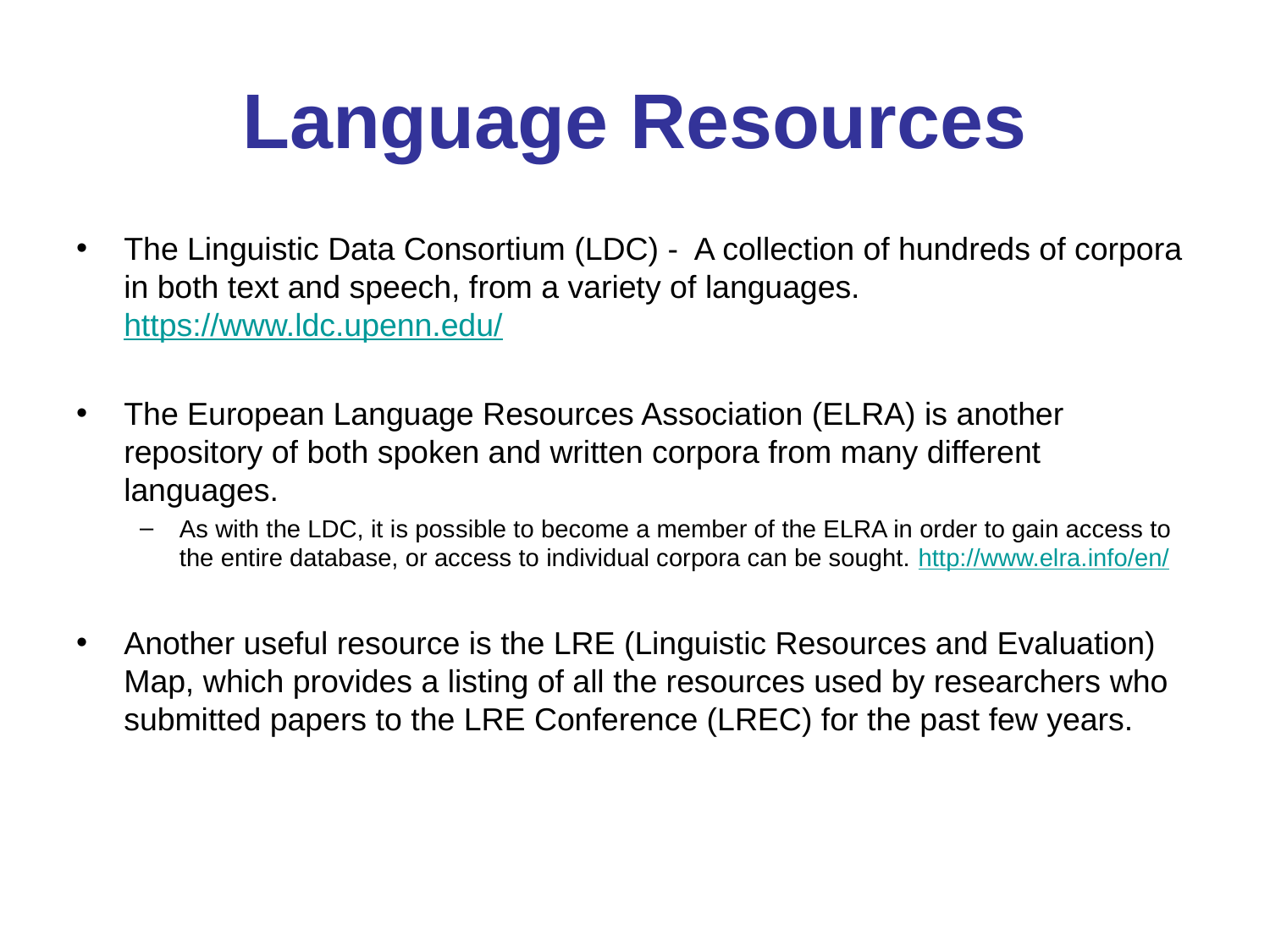

# Language Resources
The Linguistic Data Consortium (LDC) -  A collection of hundreds of corpora in both text and speech, from a variety of languages. https://www.ldc.upenn.edu/

The European Language Resources Association (ELRA) is another repository of both spoken and written corpora from many different languages.
As with the LDC, it is pos­sible to become a member of the ELRA in order to gain access to the entire database, or access to individual corpora can be sought. http://www.elra.info/en/

Another useful resource is the LRE (Linguistic Resources and Evaluation) Map, which provides a listing of all the resources used by researchers who submitted papers to the LRE Conference (LREC) for the past few years.